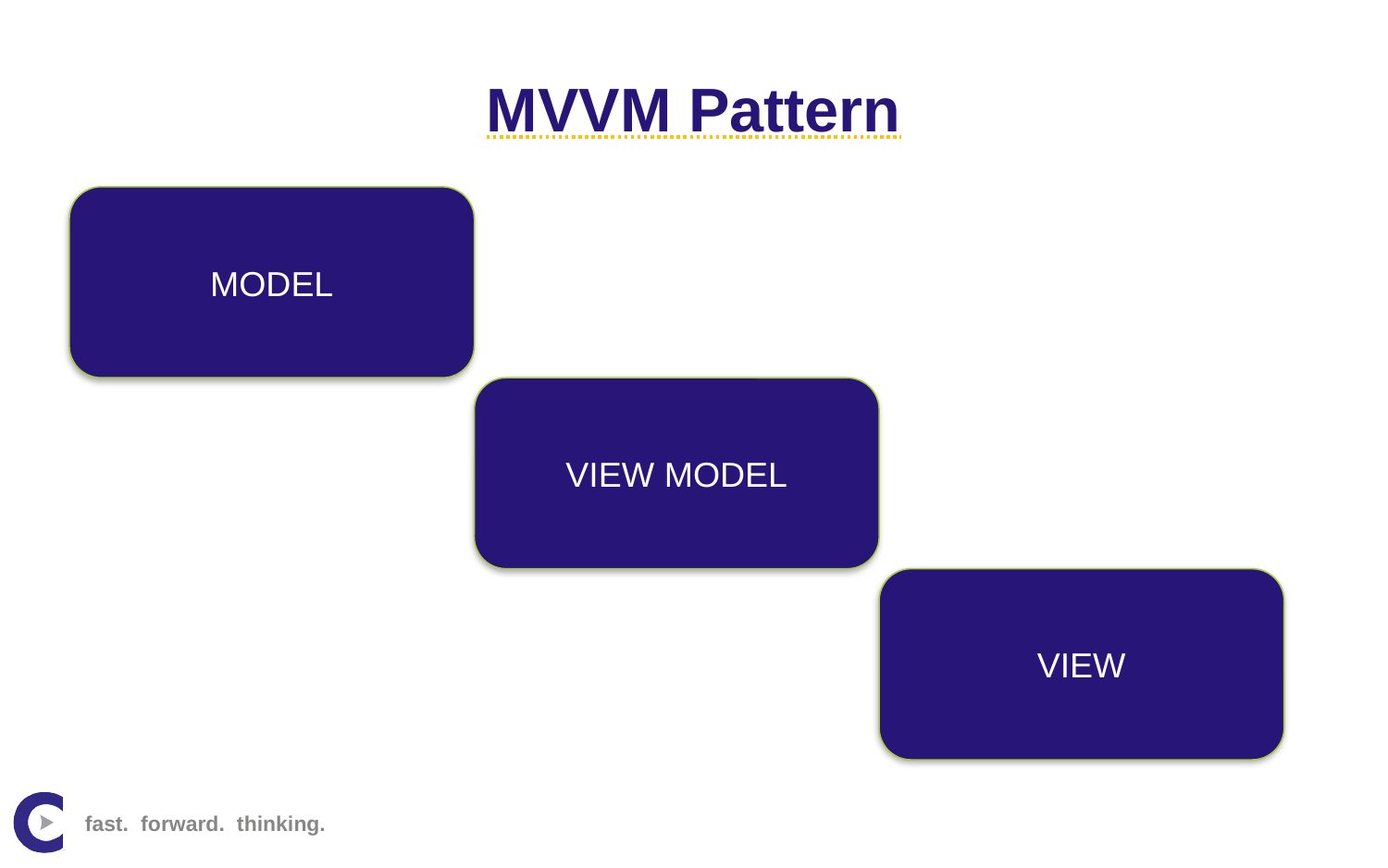

# MVVM Pattern
MODEL
VIEW MODEL
VIEW
fast.  forward.  thinking.